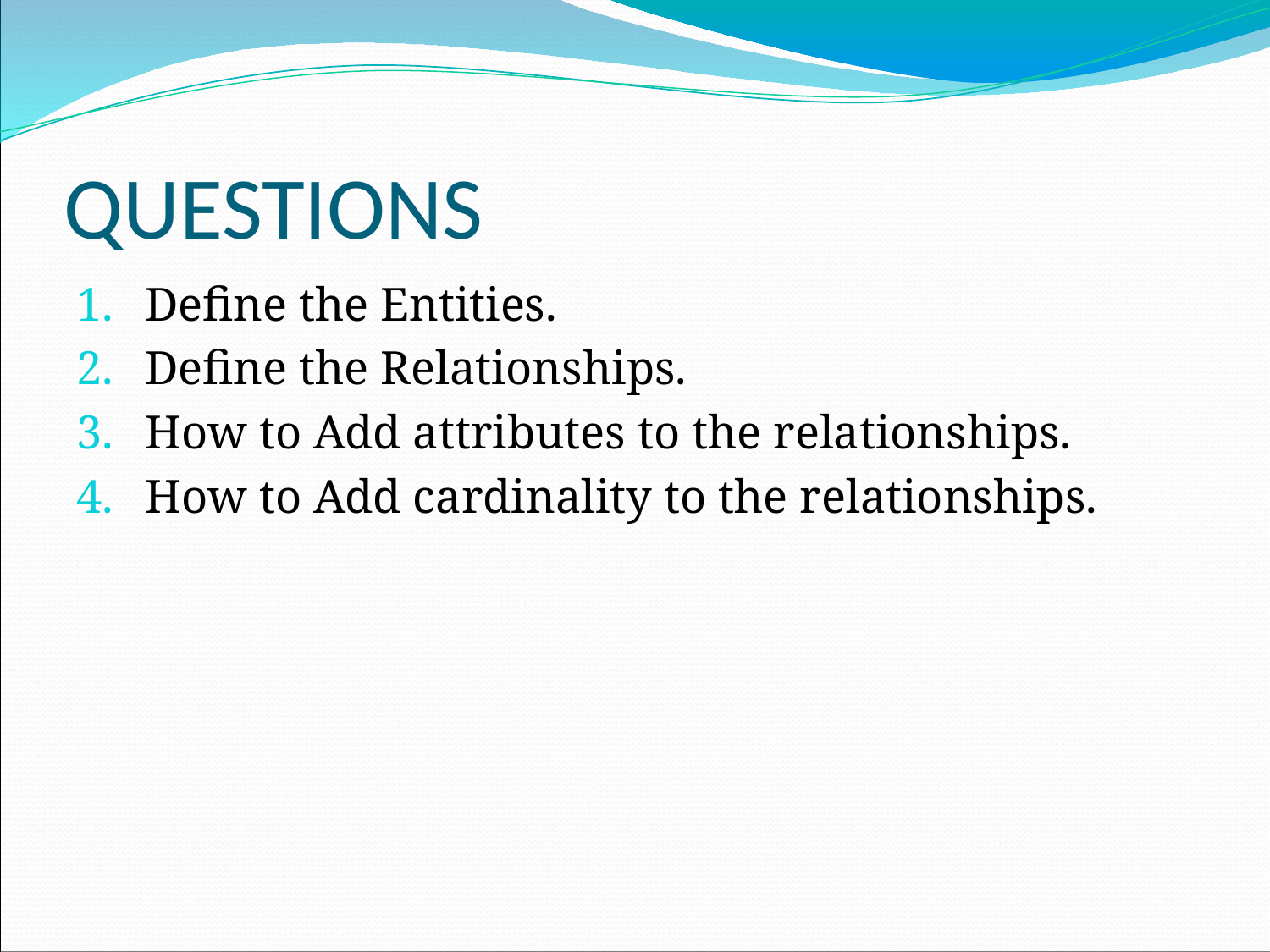

# QUESTIONS
Define the Entities.
Define the Relationships.
How to Add attributes to the relationships.
How to Add cardinality to the relationships.